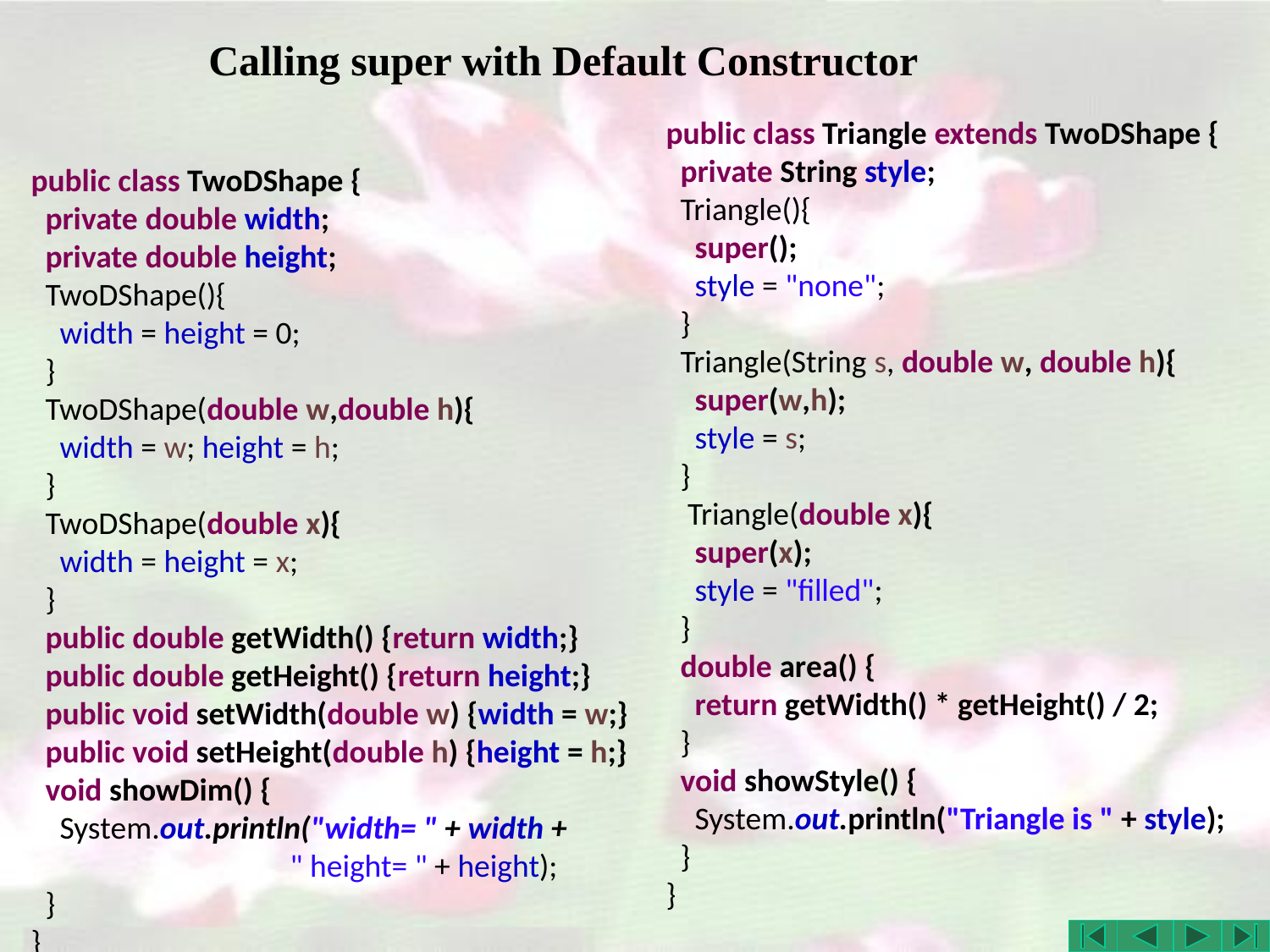

# Calling super with Default Constructor
public class Triangle extends TwoDShape {
  private String style;
  Triangle(){
    super();
    style = "none";
  }
  Triangle(String s, double w, double h){
    super(w,h);
    style = s;
  }
   Triangle(double x){
    super(x);
    style = "filled";
  }
  double area() {
    return getWidth() * getHeight() / 2;
  }
  void showStyle() {
    System.out.println("Triangle is " + style);
  }
}
public class TwoDShape {
  private double width;
  private double height;
  TwoDShape(){
    width = height = 0;
  }
  TwoDShape(double w,double h){
    width = w; height = h;
  }
  TwoDShape(double x){
    width = height = x;
  }
  public double getWidth() {return width;}
  public double getHeight() {return height;}
  public void setWidth(double w) {width = w;}
  public void setHeight(double h) {height = h;}
  void showDim() {
    System.out.println("width= " + width +
                                    " height= " + height);
  }
}